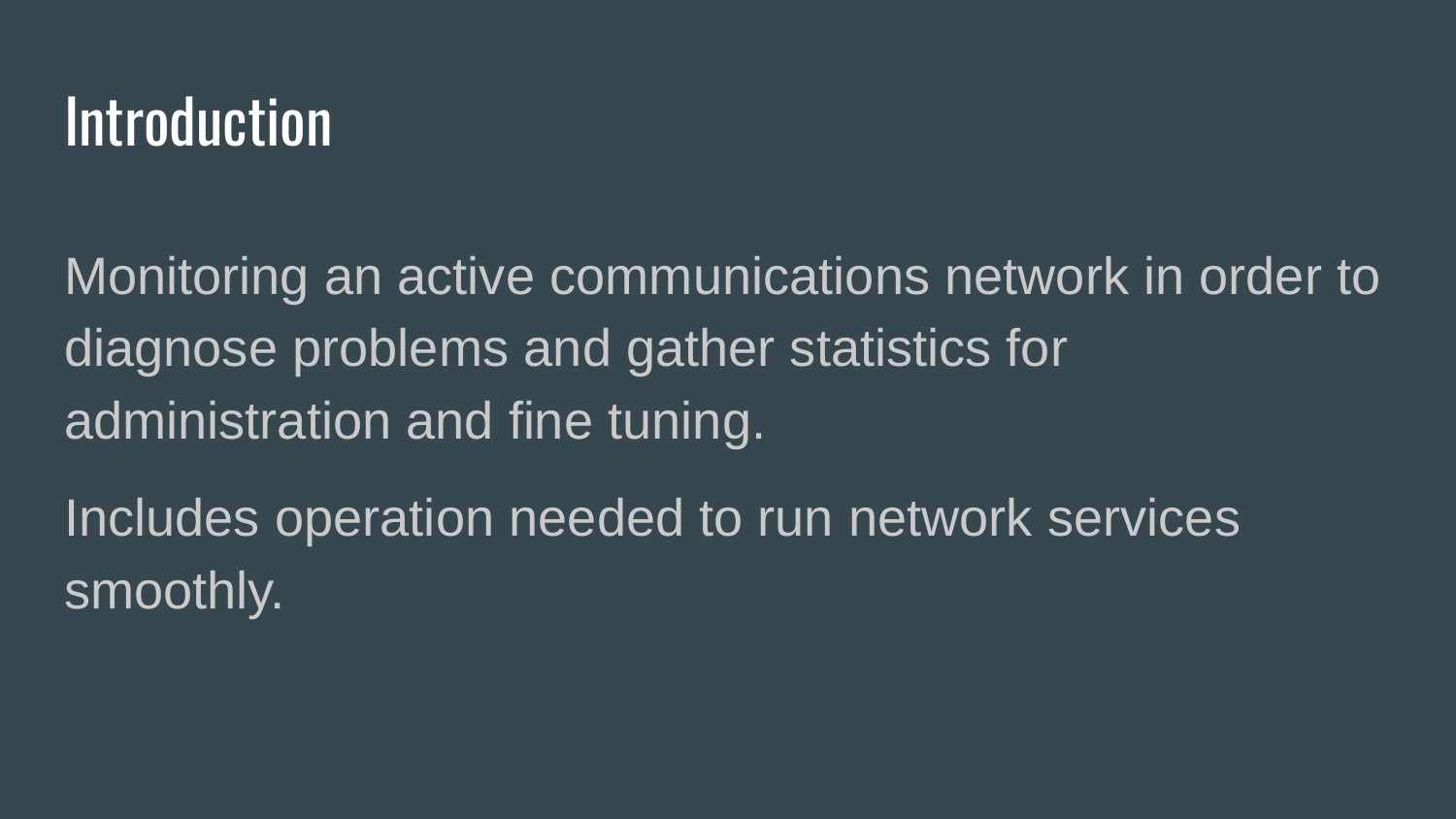

# Introduction
Monitoring an active communications network in order to diagnose problems and gather statistics for administration and fine tuning.
Includes operation needed to run network services smoothly.